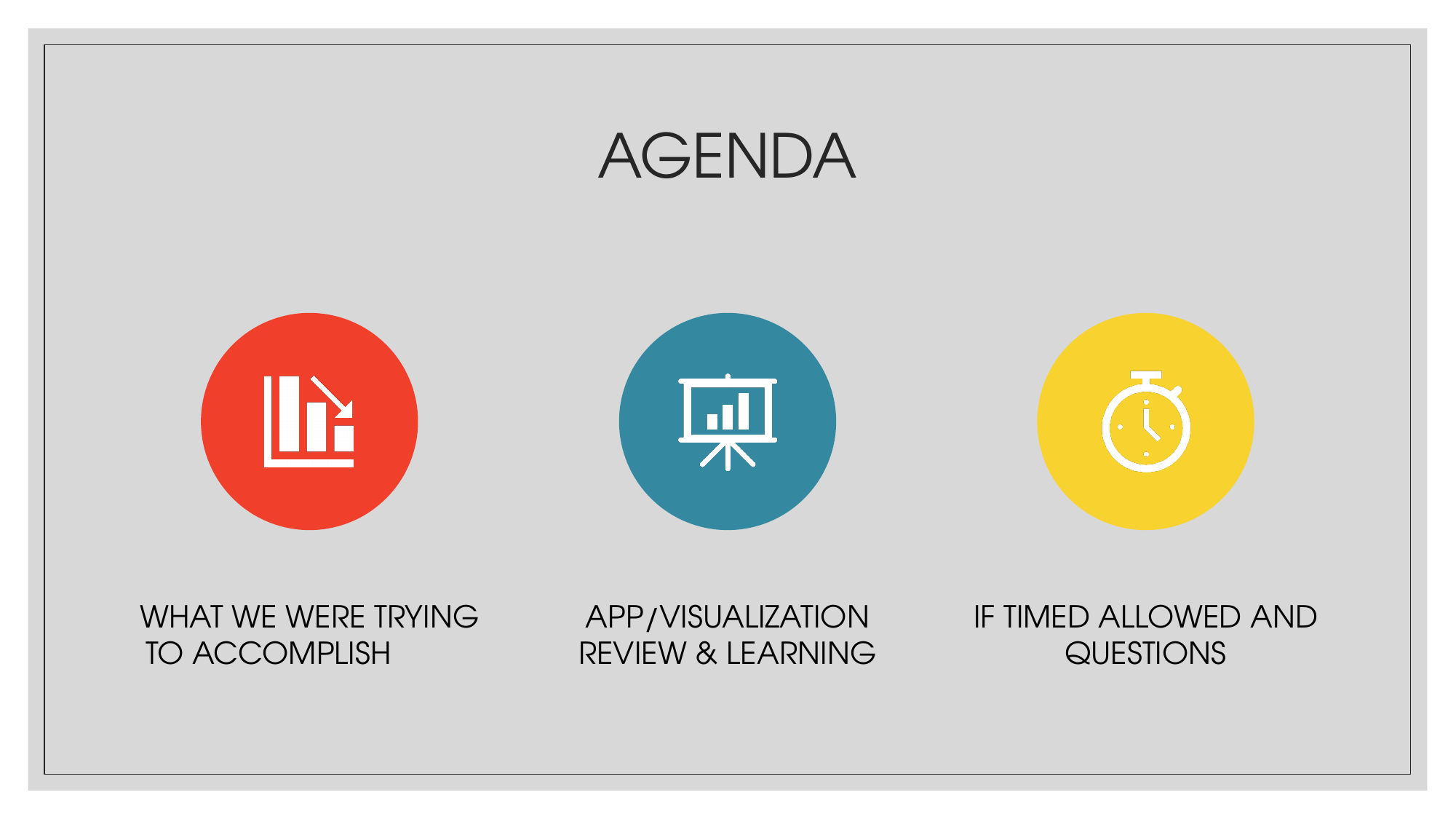

# AGENDA
What we were trying to accomplish
App/Visualization review & learning
If timed allowed and Questions